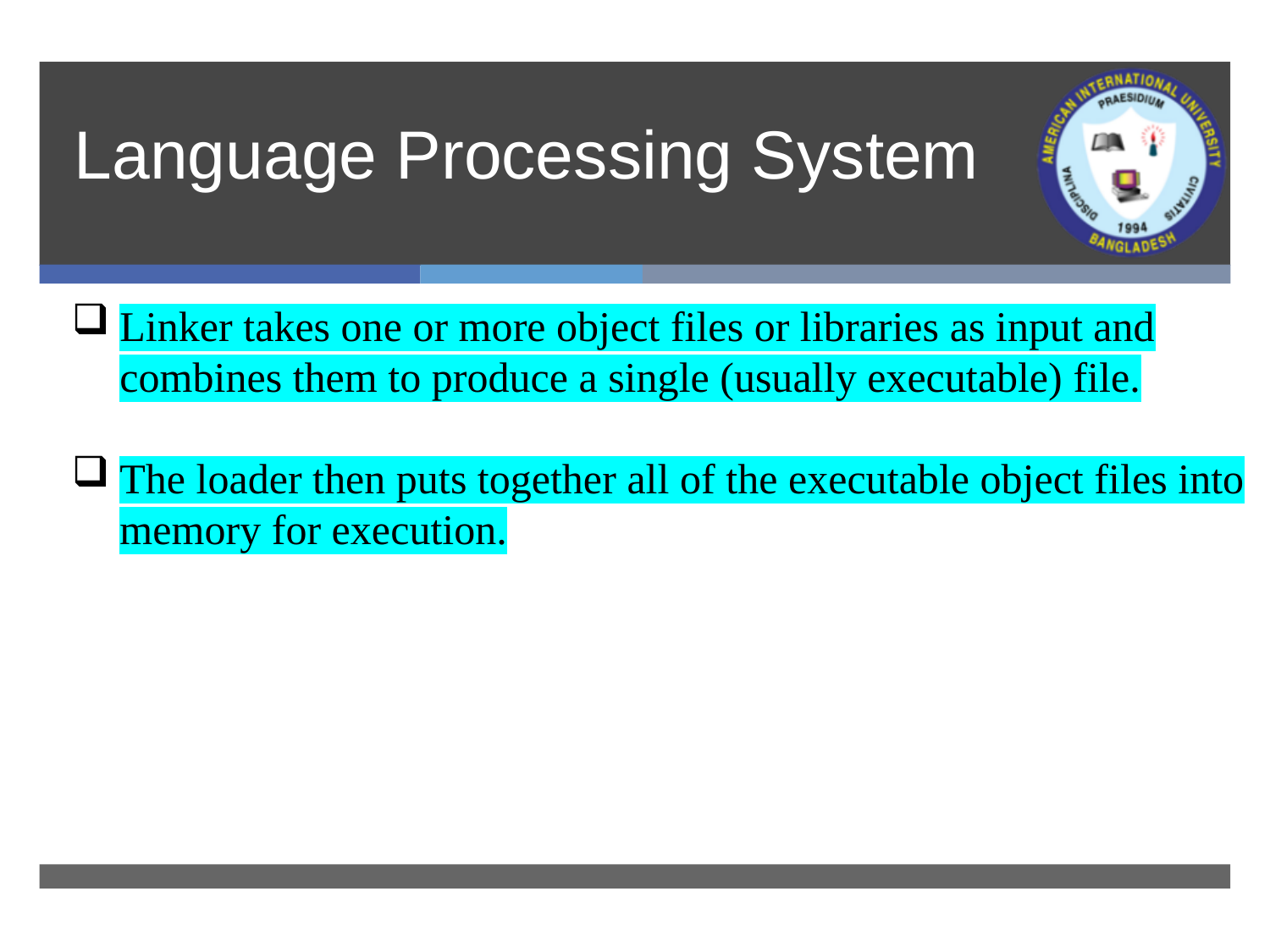

# Language Processing System

Linker takes one or more object files or libraries as input and combines them to produce a single (usually executable) file.

The loader then puts together all of the executable object files into memory for execution.